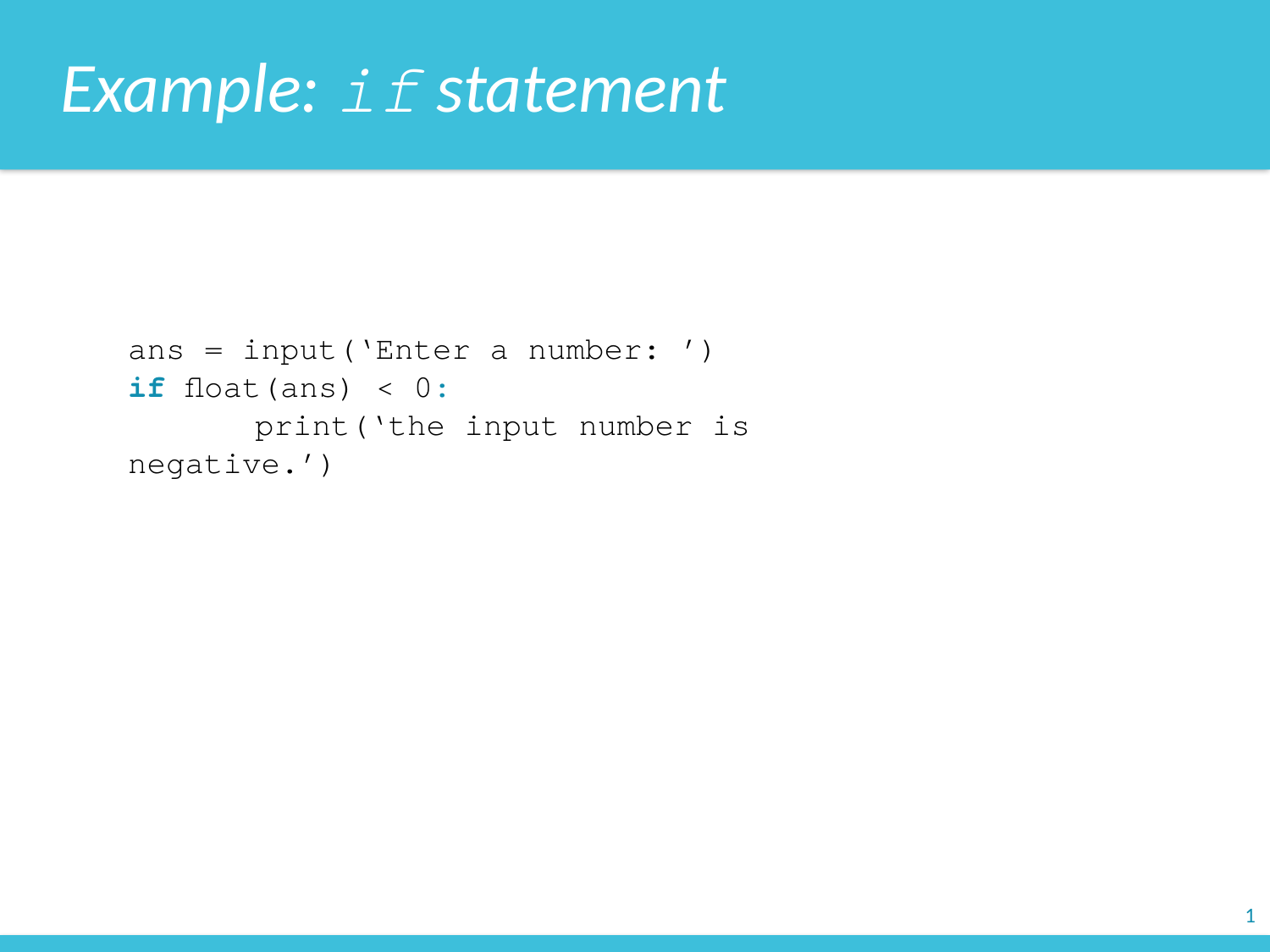

Example: if statement
ans = input(‘Enter a number: ’)
if float(ans) < 0:
	print(‘the input number is negative.’)
1